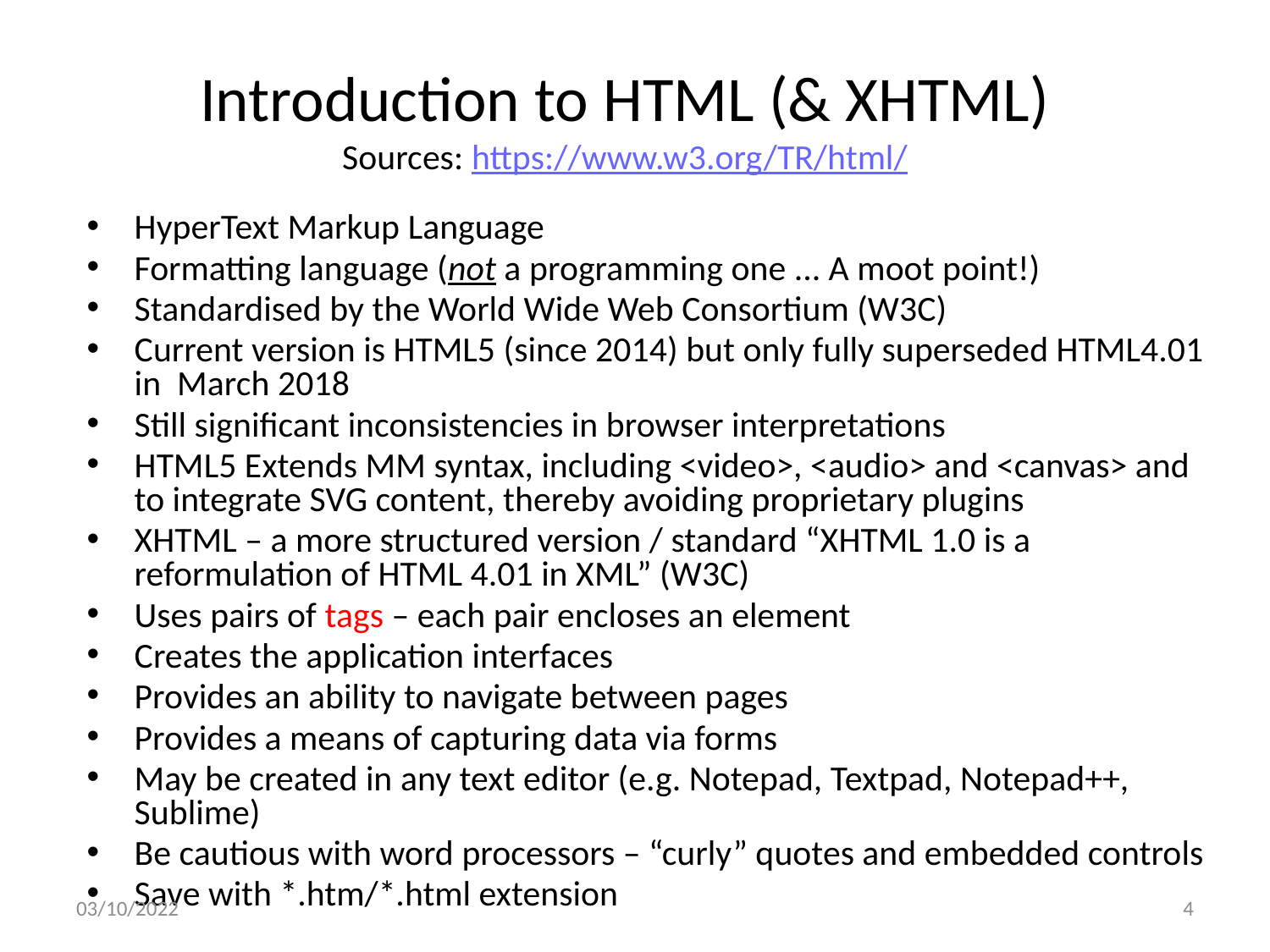

# Introduction to HTML (& XHTML) Sources: https://www.w3.org/TR/html/
HyperText Markup Language
Formatting language (not a programming one ... A moot point!)
Standardised by the World Wide Web Consortium (W3C)
Current version is HTML5 (since 2014) but only fully superseded HTML4.01 in  March 2018
Still significant inconsistencies in browser interpretations
HTML5 Extends MM syntax, including <video>, <audio> and <canvas> and to integrate SVG content, thereby avoiding proprietary plugins
XHTML – a more structured version / standard “XHTML 1.0 is a reformulation of HTML 4.01 in XML” (W3C)
Uses pairs of tags – each pair encloses an element
Creates the application interfaces
Provides an ability to navigate between pages
Provides a means of capturing data via forms
May be created in any text editor (e.g. Notepad, Textpad, Notepad++, Sublime)
Be cautious with word processors – “curly” quotes and embedded controls
Save with *.htm/*.html extension

03/10/2022
4